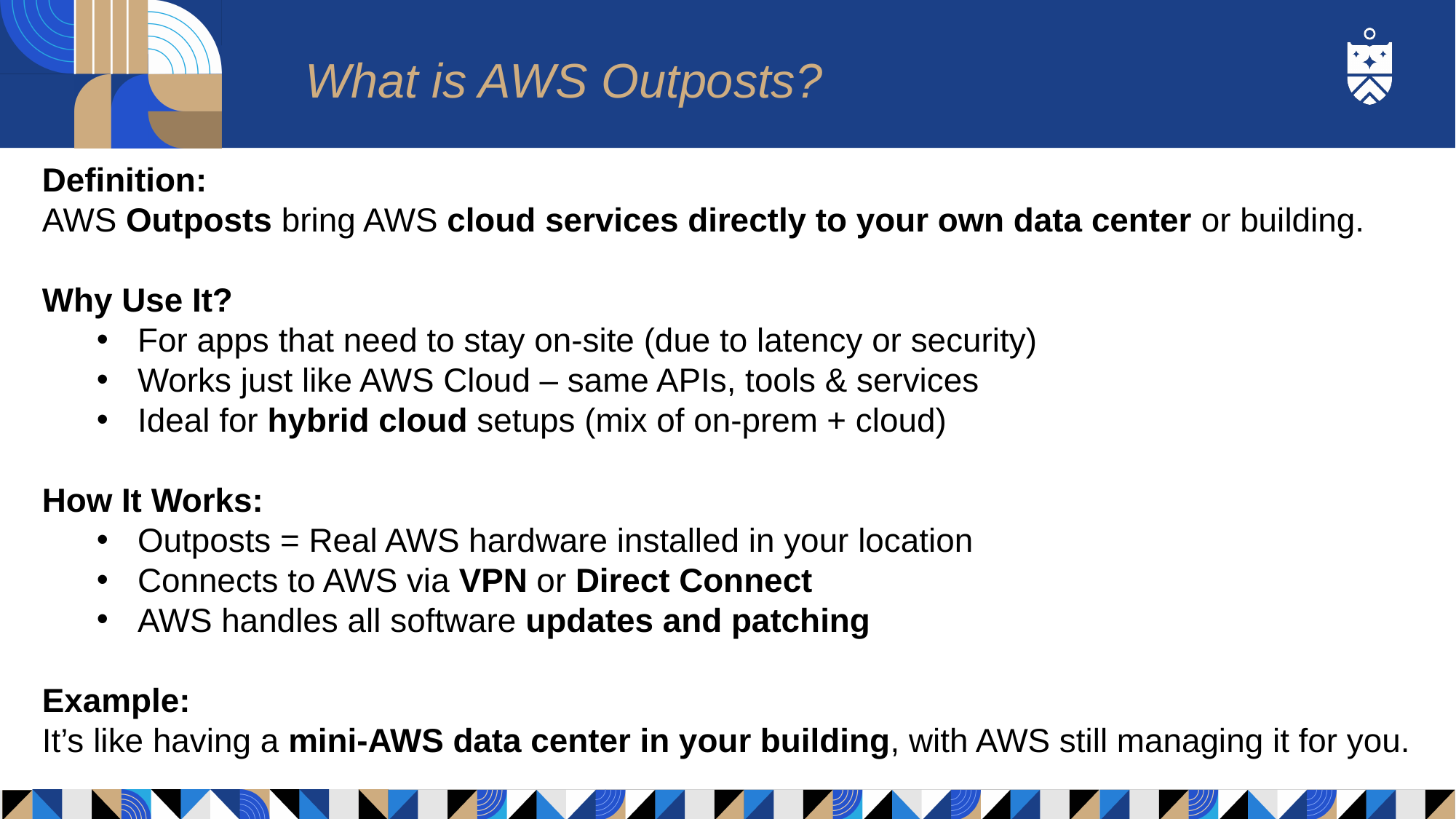

# What is AWS Outposts?
Definition:
AWS Outposts bring AWS cloud services directly to your own data center or building.

Why Use It?
For apps that need to stay on-site (due to latency or security)
Works just like AWS Cloud – same APIs, tools & services
Ideal for hybrid cloud setups (mix of on-prem + cloud)

How It Works:
Outposts = Real AWS hardware installed in your location
Connects to AWS via VPN or Direct Connect
AWS handles all software updates and patching

Example:
It’s like having a mini-AWS data center in your building, with AWS still managing it for you.